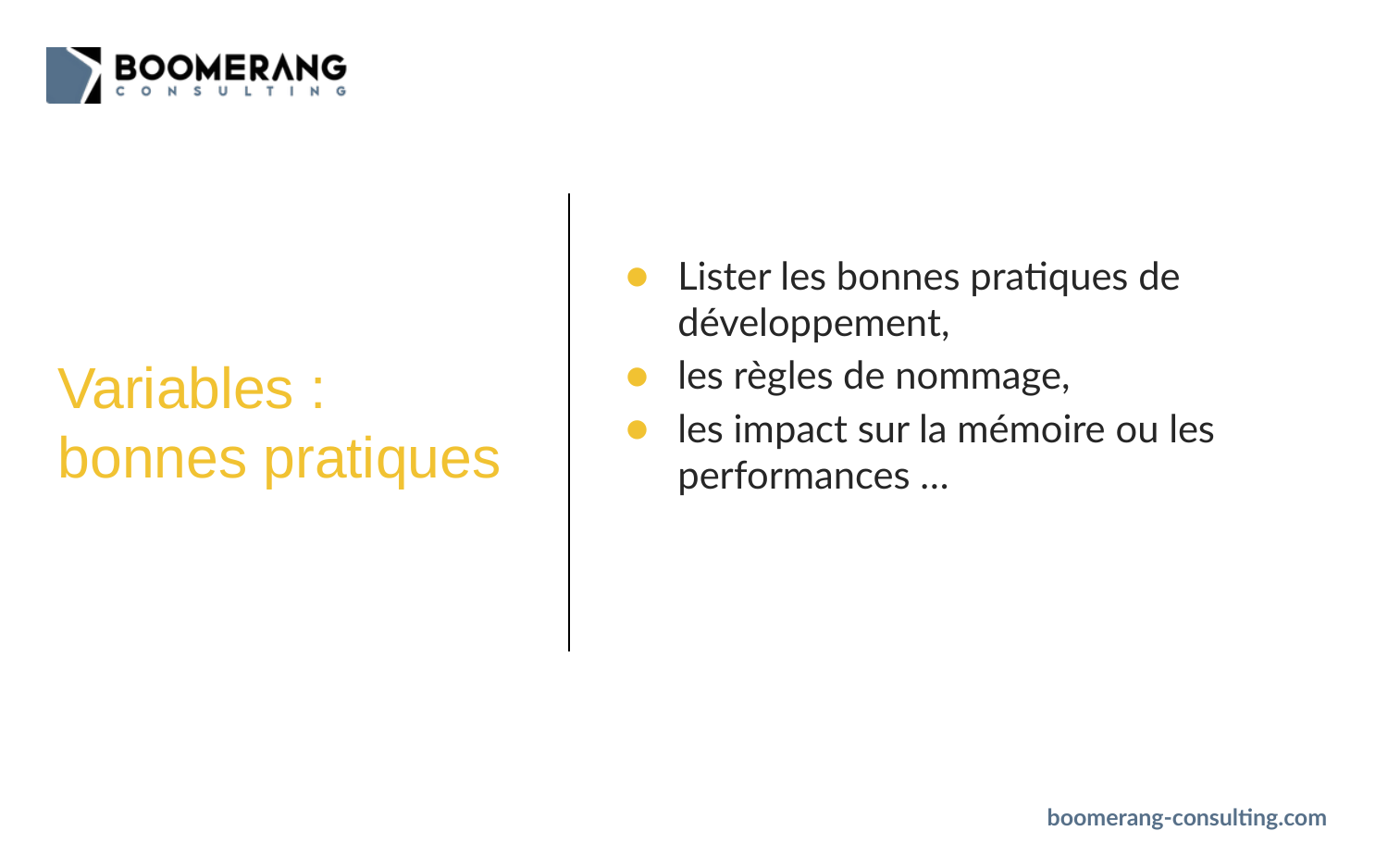

# Variables : bonnes pratiques
Lister les bonnes pratiques de développement,
les règles de nommage,
les impact sur la mémoire ou les performances …